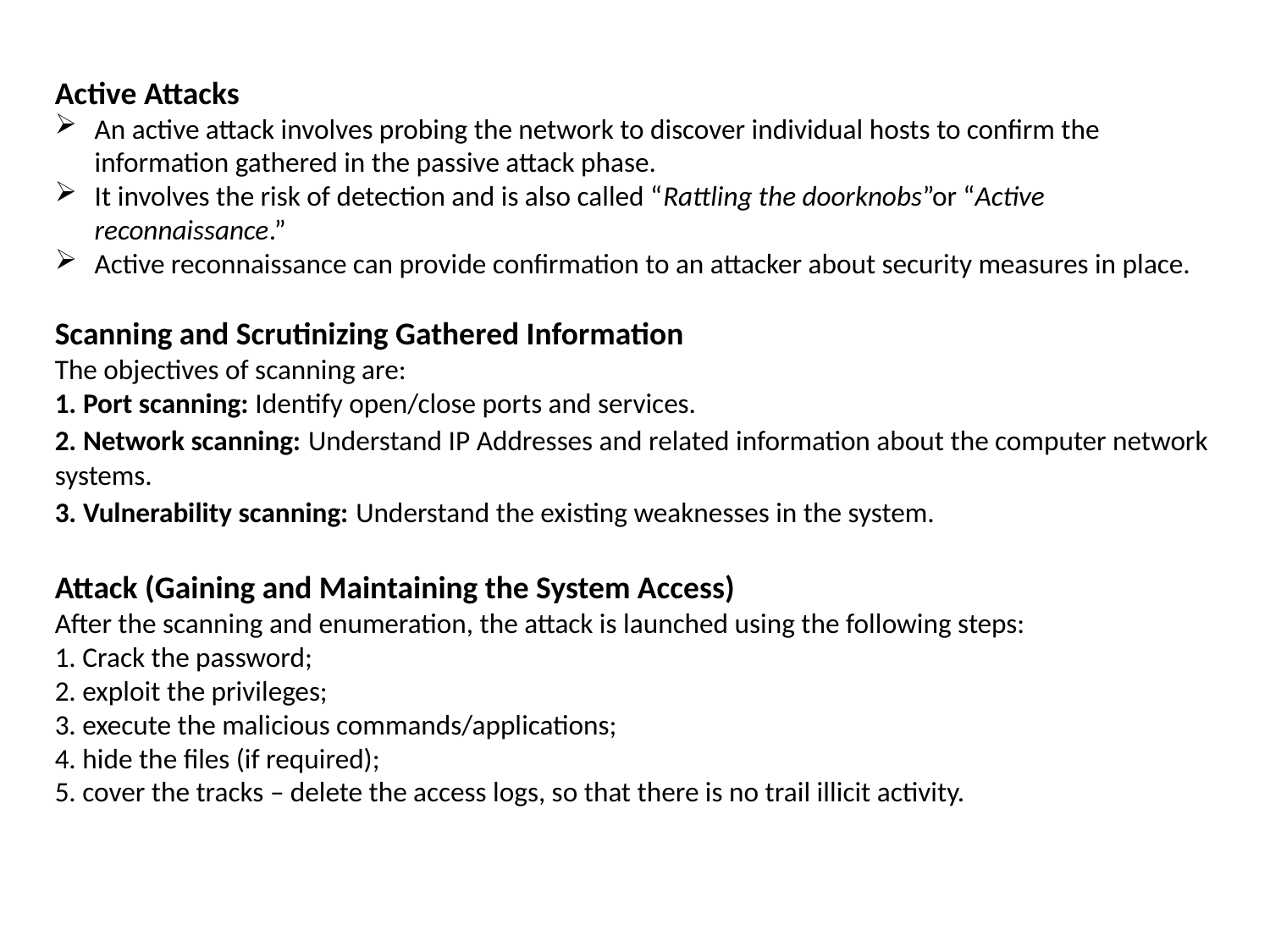

Active Attacks
An active attack involves probing the network to discover individual hosts to confirm the information gathered in the passive attack phase.
It involves the risk of detection and is also called “Rattling the doorknobs”or “Active reconnaissance.”
Active reconnaissance can provide confirmation to an attacker about security measures in place.

Scanning and Scrutinizing Gathered Information
The objectives of scanning are:
1. Port scanning: Identify open/close ports and services.
2. Network scanning: Understand IP Addresses and related information about the computer network systems.
3. Vulnerability scanning: Understand the existing weaknesses in the system.

Attack (Gaining and Maintaining the System Access)
After the scanning and enumeration, the attack is launched using the following steps:
1. Crack the password;
2. exploit the privileges;
3. execute the malicious commands/applications;
4. hide the files (if required);
5. cover the tracks – delete the access logs, so that there is no trail illicit activity.